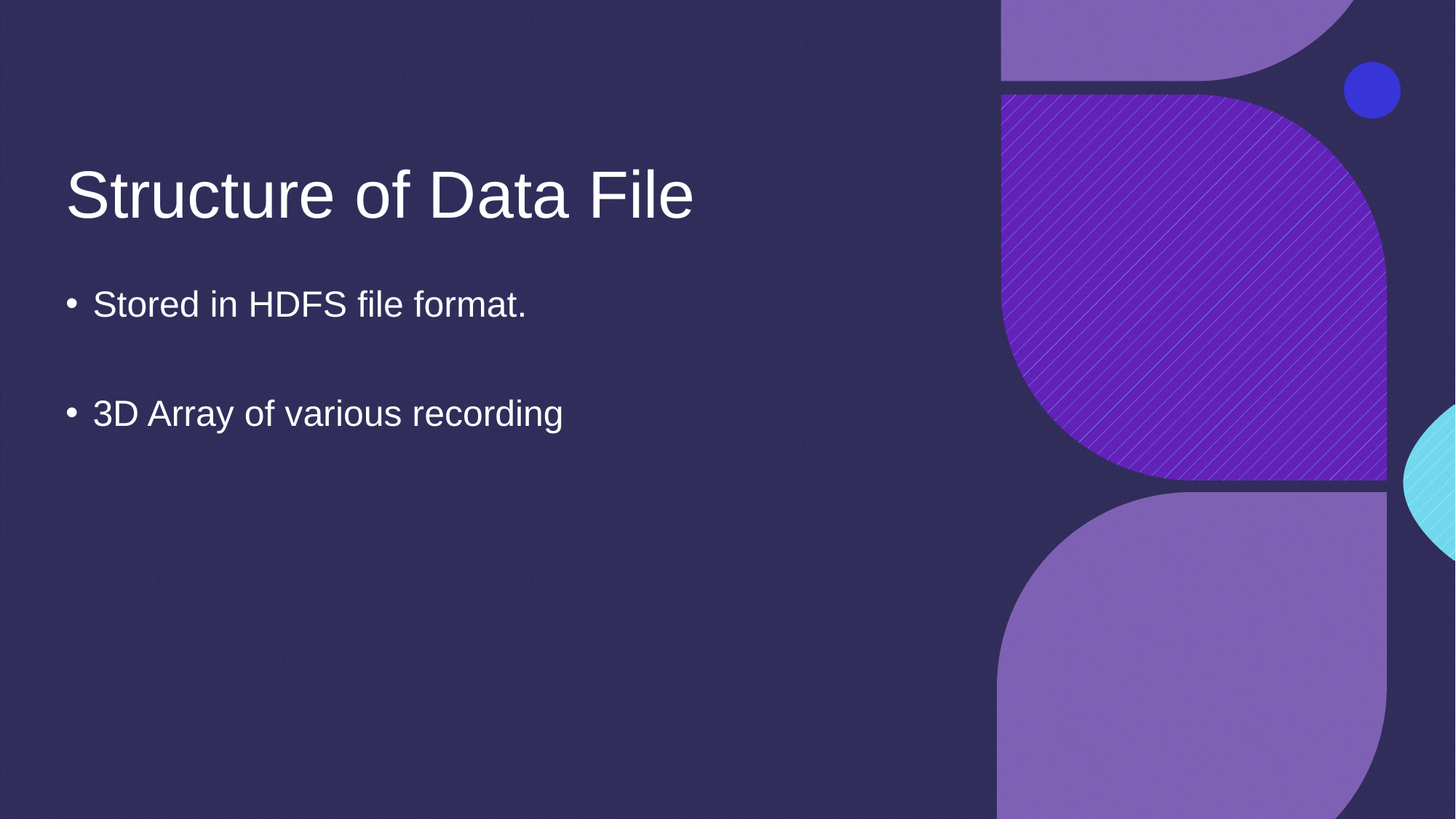

# Structure of Data File
Stored in HDFS file format.

3D Array of various recording